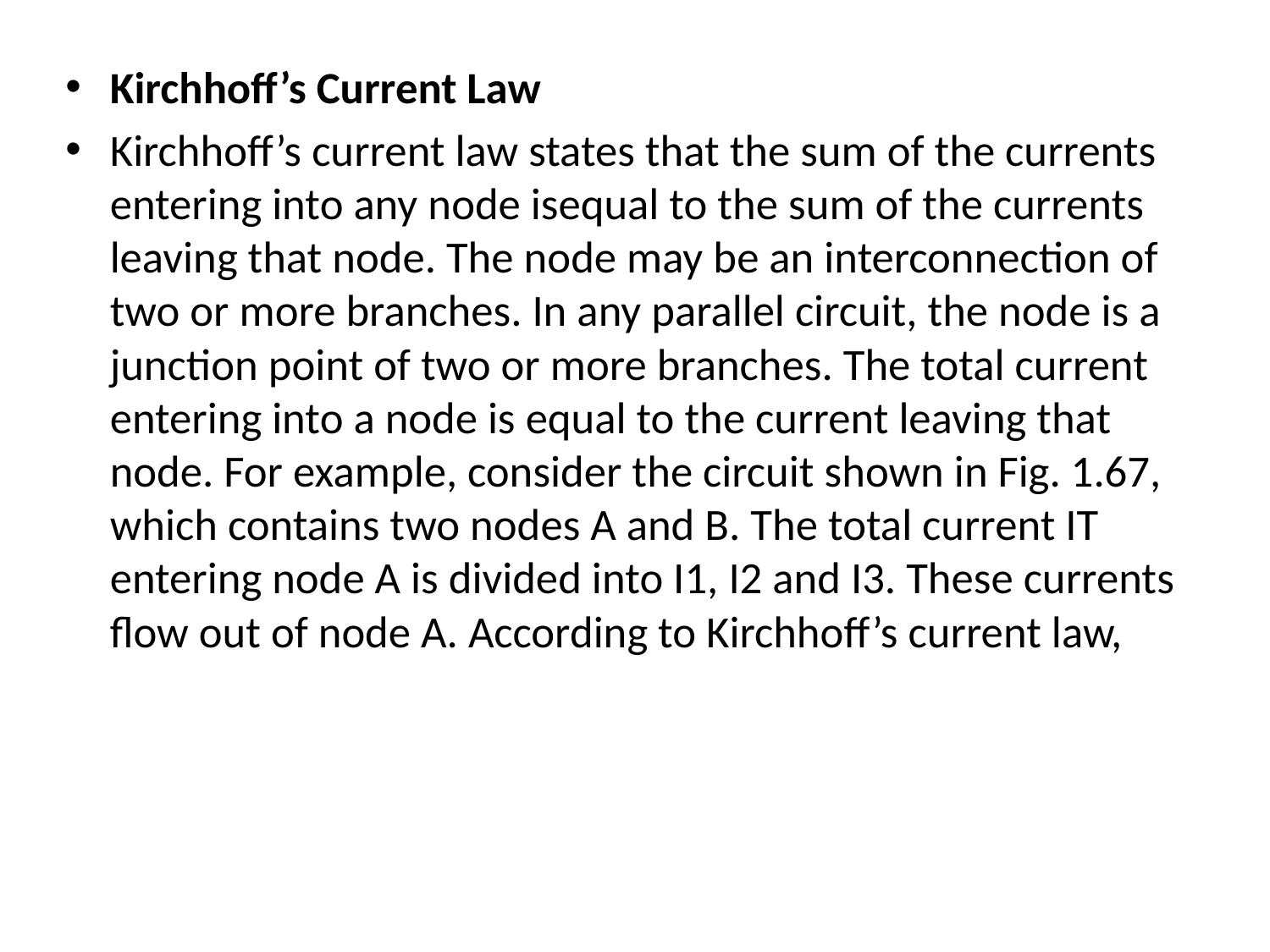

Kirchhoff’s Current Law
Kirchhoff’s current law states that the sum of the currents entering into any node isequal to the sum of the currents leaving that node. The node may be an interconnection of two or more branches. In any parallel circuit, the node is a junction point of two or more branches. The total current entering into a node is equal to the current leaving that node. For example, consider the circuit shown in Fig. 1.67, which contains two nodes A and B. The total current IT entering node A is divided into I1, I2 and I3. These currents flow out of node A. According to Kirchhoff’s current law,